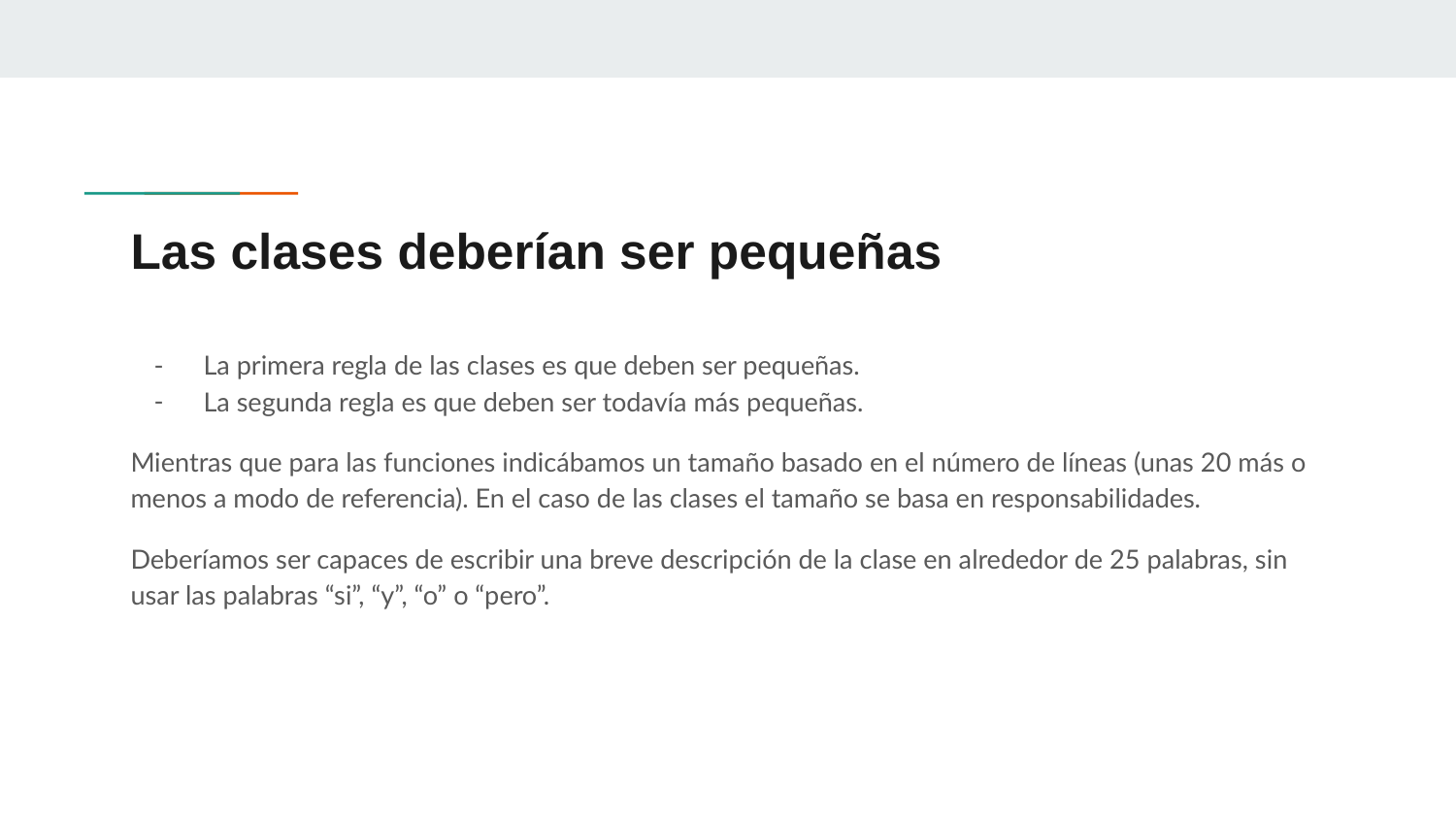

# Las clases deberían ser pequeñas
La primera regla de las clases es que deben ser pequeñas.
La segunda regla es que deben ser todavía más pequeñas.
Mientras que para las funciones indicábamos un tamaño basado en el número de líneas (unas 20 más o menos a modo de referencia). En el caso de las clases el tamaño se basa en responsabilidades.
Deberíamos ser capaces de escribir una breve descripción de la clase en alrededor de 25 palabras, sin usar las palabras “si”, “y”, “o” o “pero”.